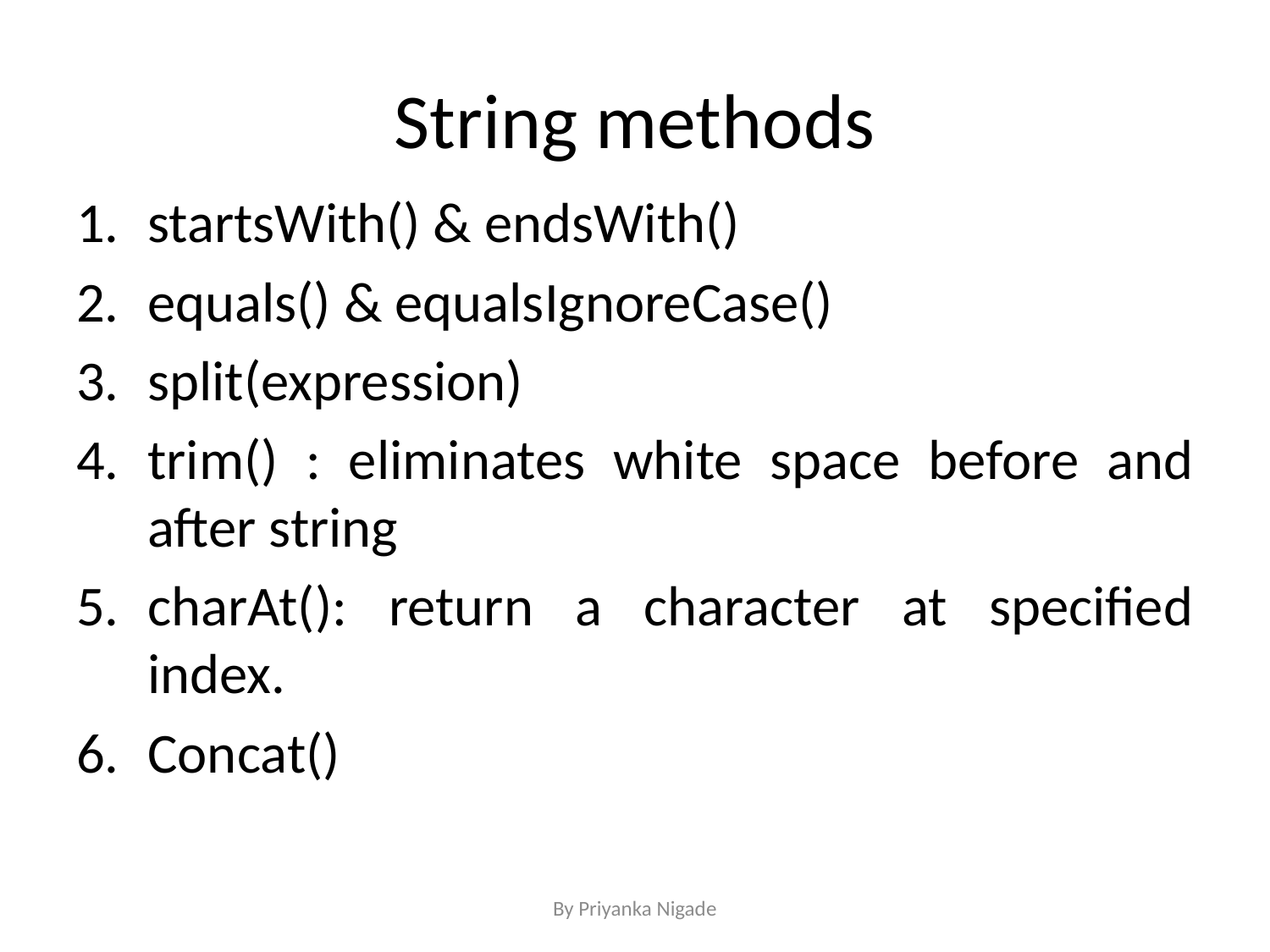

# String methods
startsWith() & endsWith()
equals() & equalsIgnoreCase()
split(expression)
trim() : eliminates white space before and after string
charAt(): return a character at specified index.
Concat()

By Priyanka Nigade